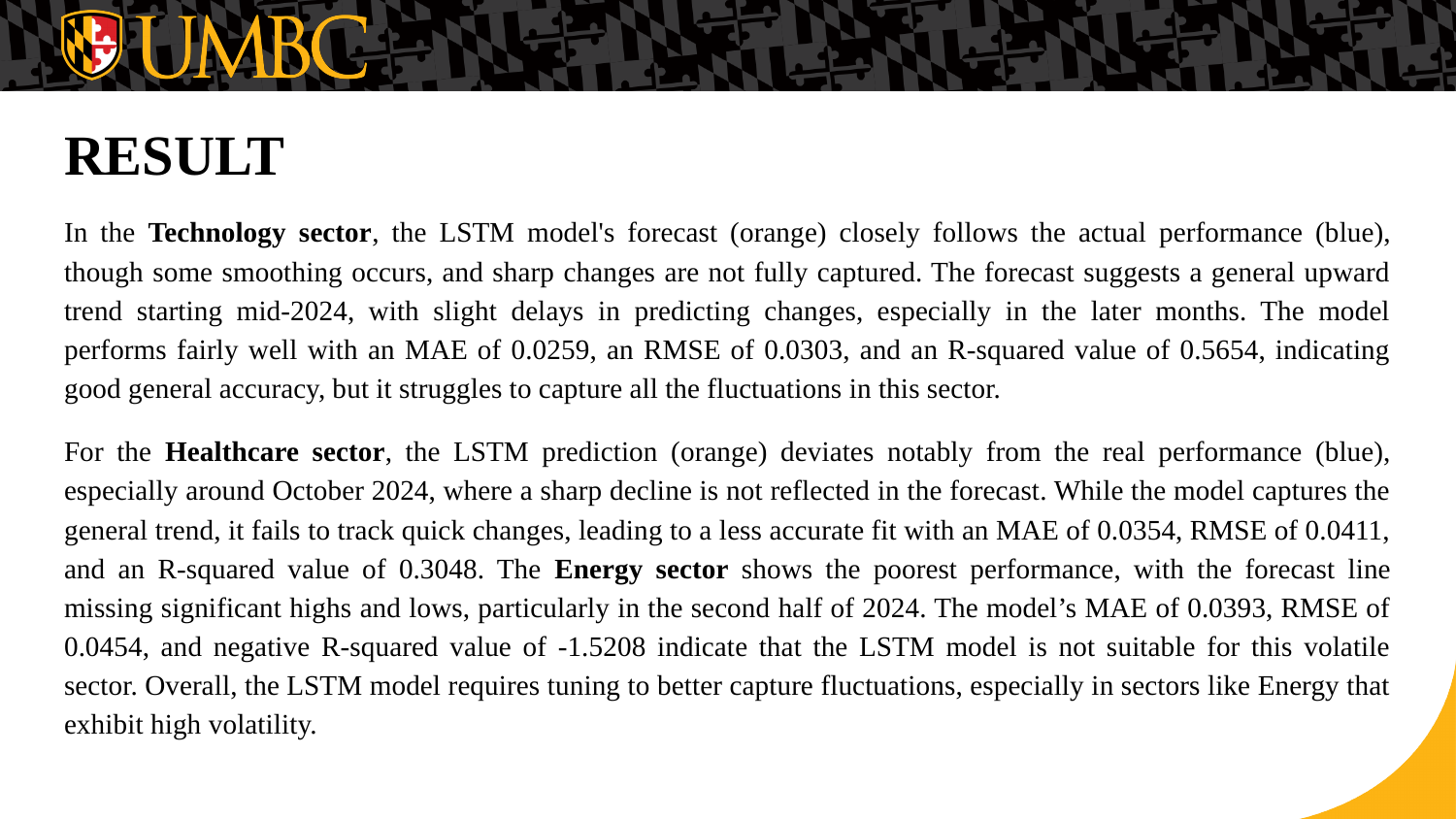

# RESULT
In the Technology sector, the LSTM model's forecast (orange) closely follows the actual performance (blue), though some smoothing occurs, and sharp changes are not fully captured. The forecast suggests a general upward trend starting mid-2024, with slight delays in predicting changes, especially in the later months. The model performs fairly well with an MAE of 0.0259, an RMSE of 0.0303, and an R-squared value of 0.5654, indicating good general accuracy, but it struggles to capture all the fluctuations in this sector.
For the Healthcare sector, the LSTM prediction (orange) deviates notably from the real performance (blue), especially around October 2024, where a sharp decline is not reflected in the forecast. While the model captures the general trend, it fails to track quick changes, leading to a less accurate fit with an MAE of 0.0354, RMSE of 0.0411, and an R-squared value of 0.3048. The Energy sector shows the poorest performance, with the forecast line missing significant highs and lows, particularly in the second half of 2024. The model’s MAE of 0.0393, RMSE of 0.0454, and negative R-squared value of -1.5208 indicate that the LSTM model is not suitable for this volatile sector. Overall, the LSTM model requires tuning to better capture fluctuations, especially in sectors like Energy that exhibit high volatility.